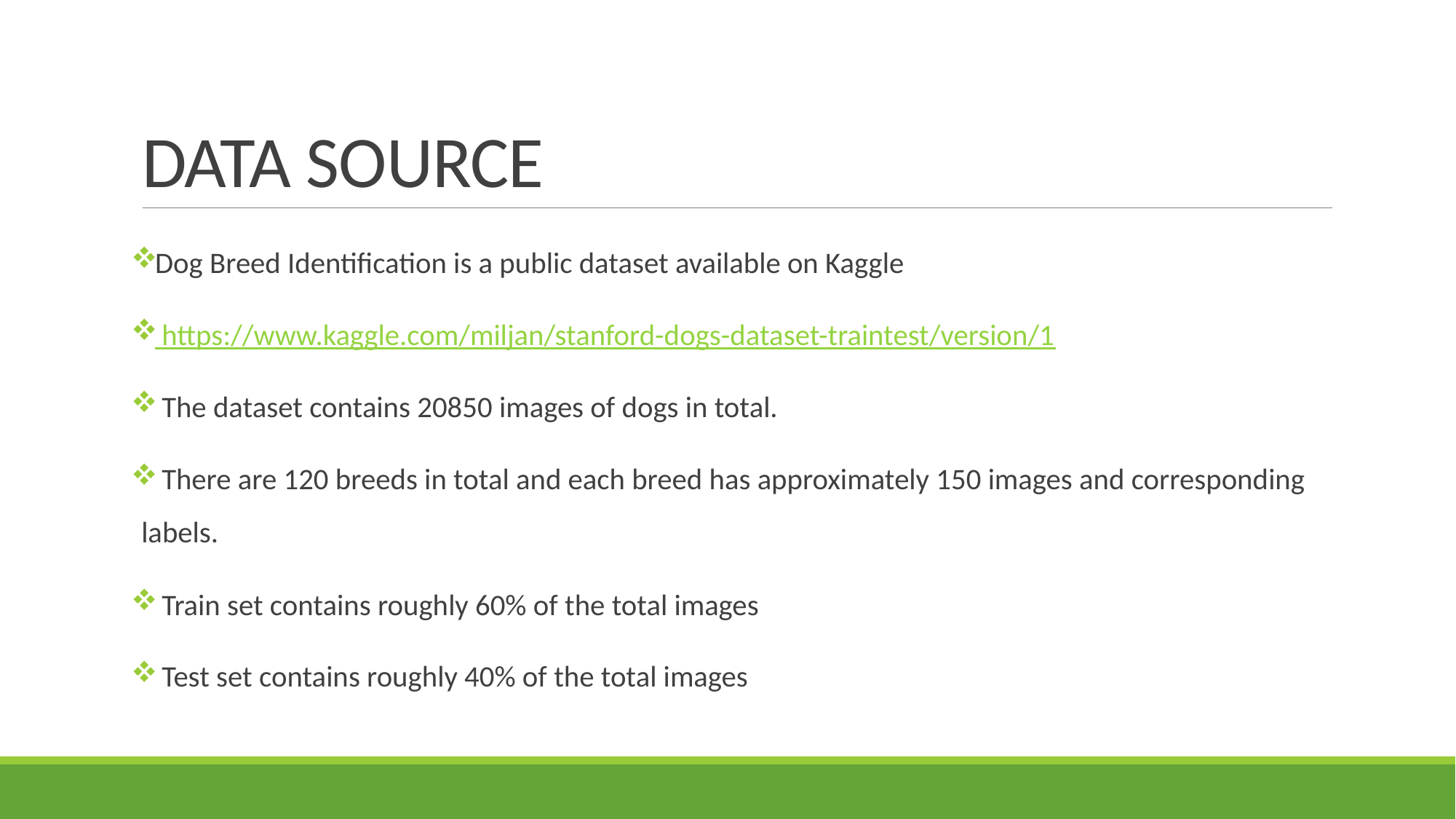

# DATA SOURCE
Dog Breed Identification is a public dataset available on Kaggle
 https://www.kaggle.com/miljan/stanford-dogs-dataset-traintest/version/1
 The dataset contains 20850 images of dogs in total.
 There are 120 breeds in total and each breed has approximately 150 images and corresponding labels.
 Train set contains roughly 60% of the total images
 Test set contains roughly 40% of the total images